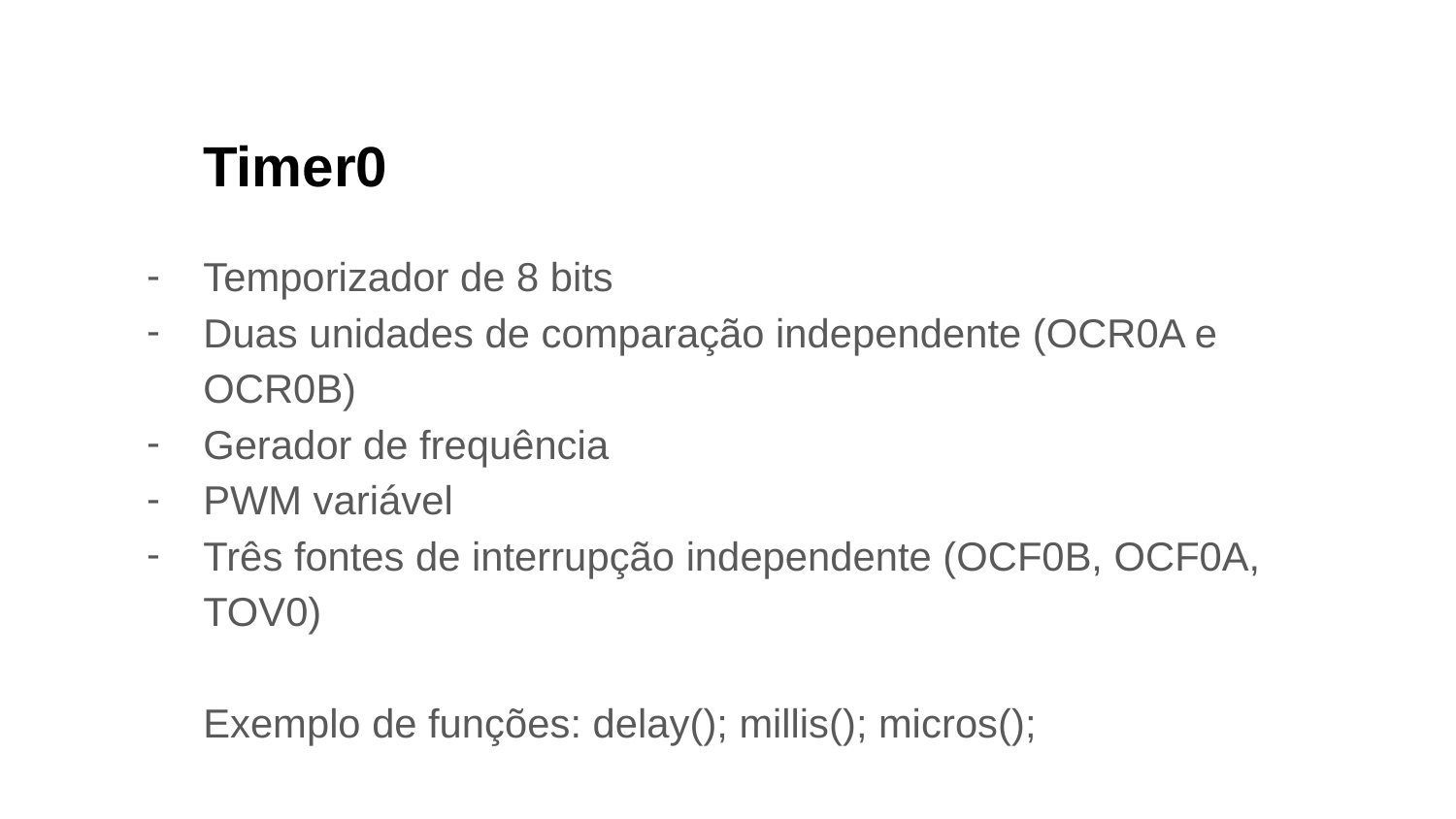

# Timer0
Temporizador de 8 bits
Duas unidades de comparação independente (OCR0A e OCR0B)
Gerador de frequência
PWM variável
Três fontes de interrupção independente (OCF0B, OCF0A, TOV0)
Exemplo de funções: delay(); millis(); micros();